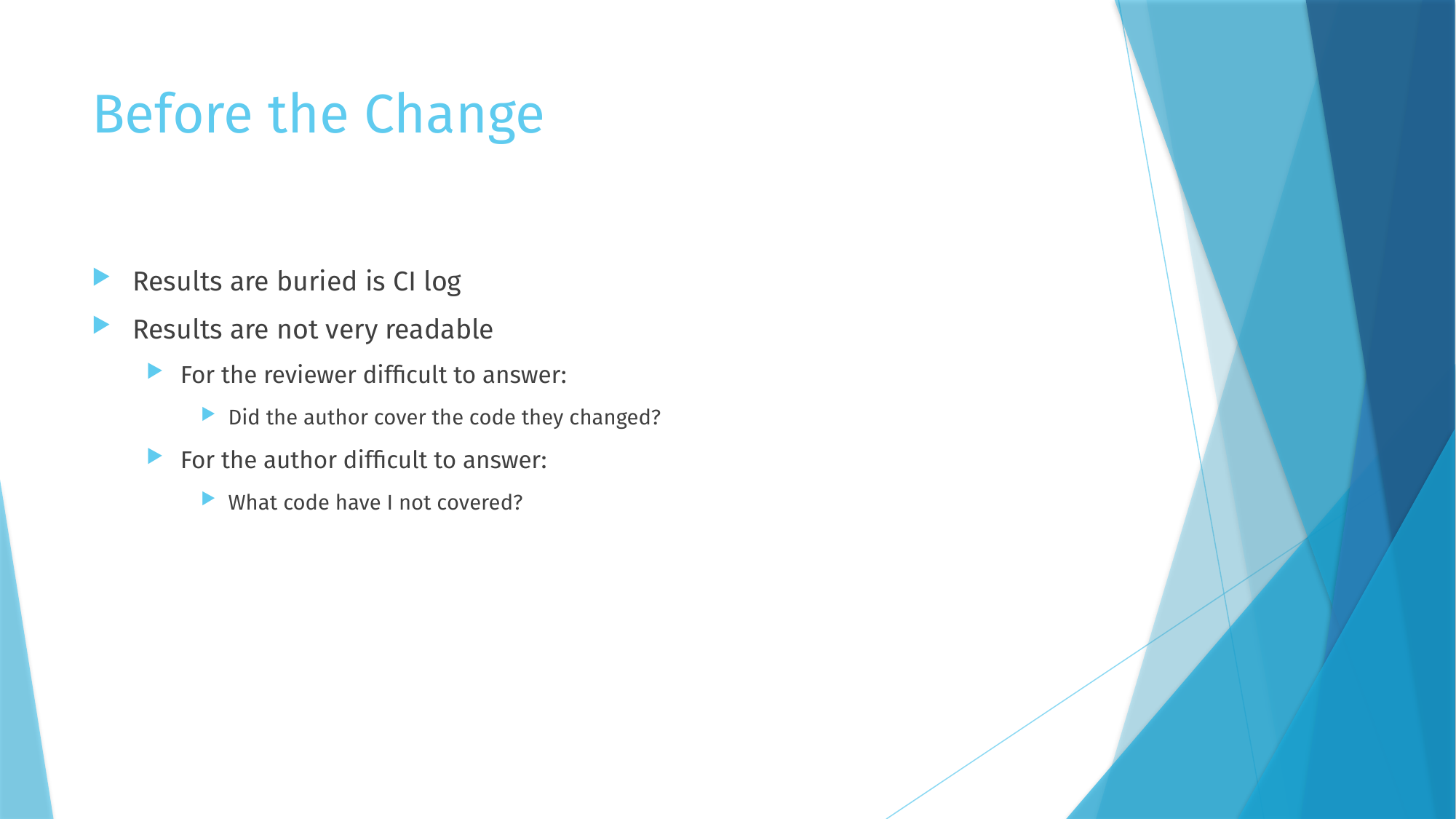

# Before the Change
Results are buried is CI log
Results are not very readable
For the reviewer difficult to answer:
Did the author cover the code they changed?
For the author difficult to answer:
What code have I not covered?